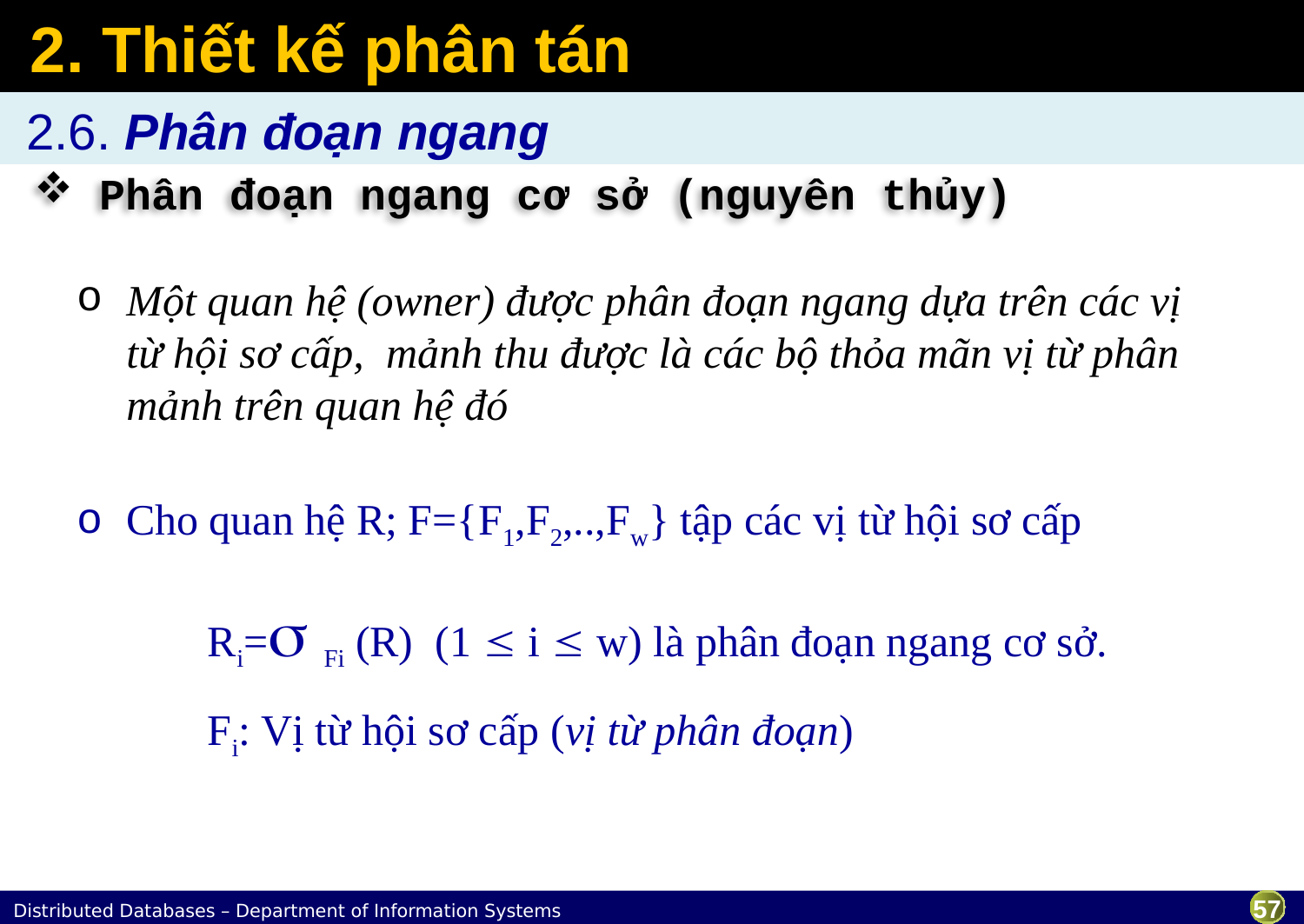

# 2. Thiết kế phân tán
2.6. Phân đoạn ngang
Phân đoạn ngang cơ sở (nguyên thủy)
Một quan hệ (owner) được phân đoạn ngang dựa trên các vị từ hội sơ cấp,  mảnh thu được là các bộ thỏa mãn vị từ phân mảnh trên quan hệ đó
Cho quan hệ R; F={F1,F2,..,Fw} tập các vị từ hội sơ cấp
	Ri=σ Fi (R)  (1 ≤ i ≤ w) là phân đoạn ngang cơ sở.
	Fi: Vị từ hội sơ cấp (vị từ phân đoạn)